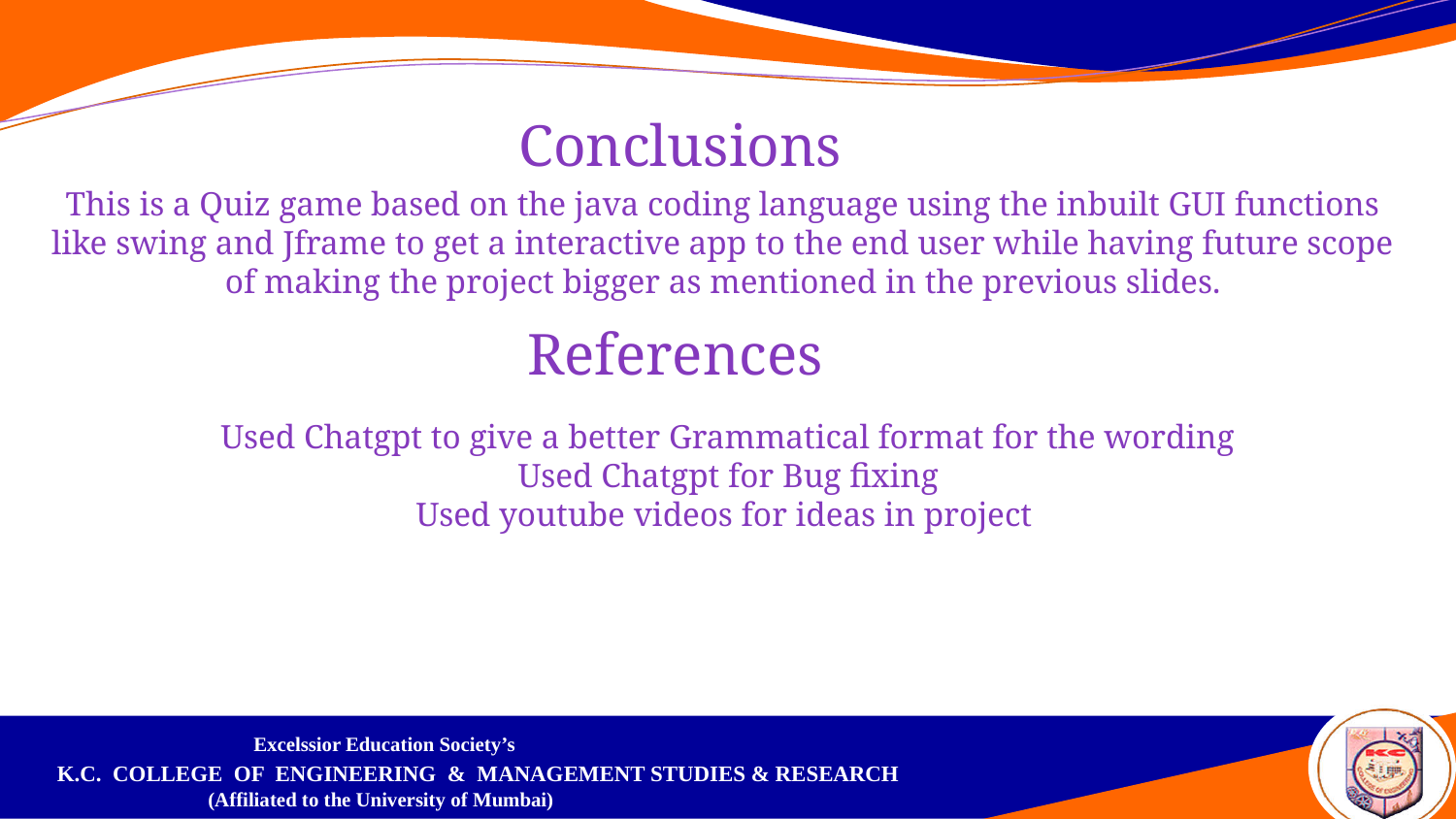

Conclusions
This is a Quiz game based on the java coding language using the inbuilt GUI functions like swing and Jframe to get a interactive app to the end user while having future scope of making the project bigger as mentioned in the previous slides.

References

Used Chatgpt to give a better Grammatical format for the wording
Used Chatgpt for Bug fixing
Used youtube videos for ideas in project